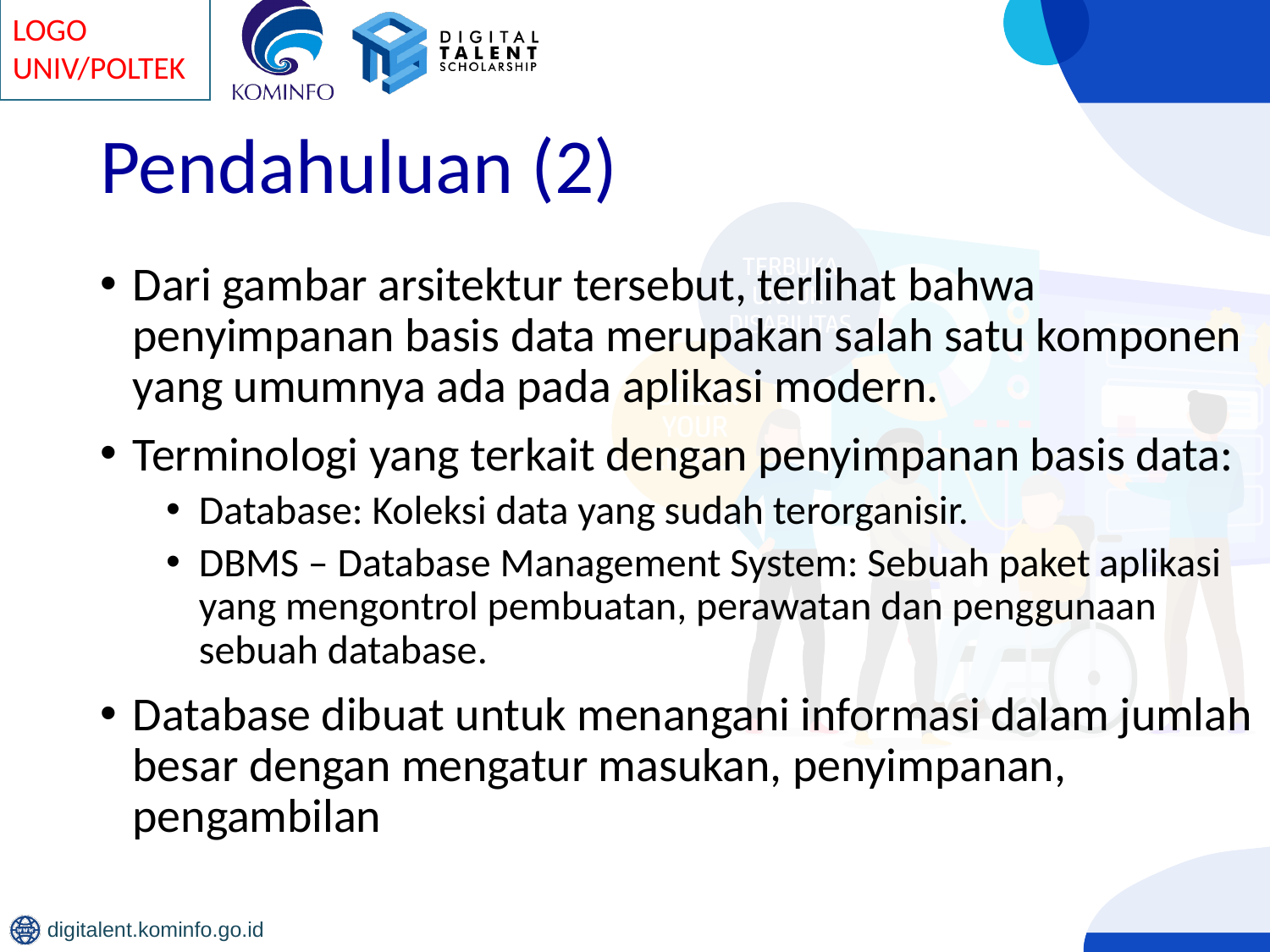

# Pendahuluan (2)
Dari gambar arsitektur tersebut, terlihat bahwa penyimpanan basis data merupakan salah satu komponen yang umumnya ada pada aplikasi modern.
Terminologi yang terkait dengan penyimpanan basis data:
Database: Koleksi data yang sudah terorganisir.
DBMS – Database Management System: Sebuah paket aplikasi yang mengontrol pembuatan, perawatan dan penggunaan sebuah database.
Database dibuat untuk menangani informasi dalam jumlah besar dengan mengatur masukan, penyimpanan, pengambilan